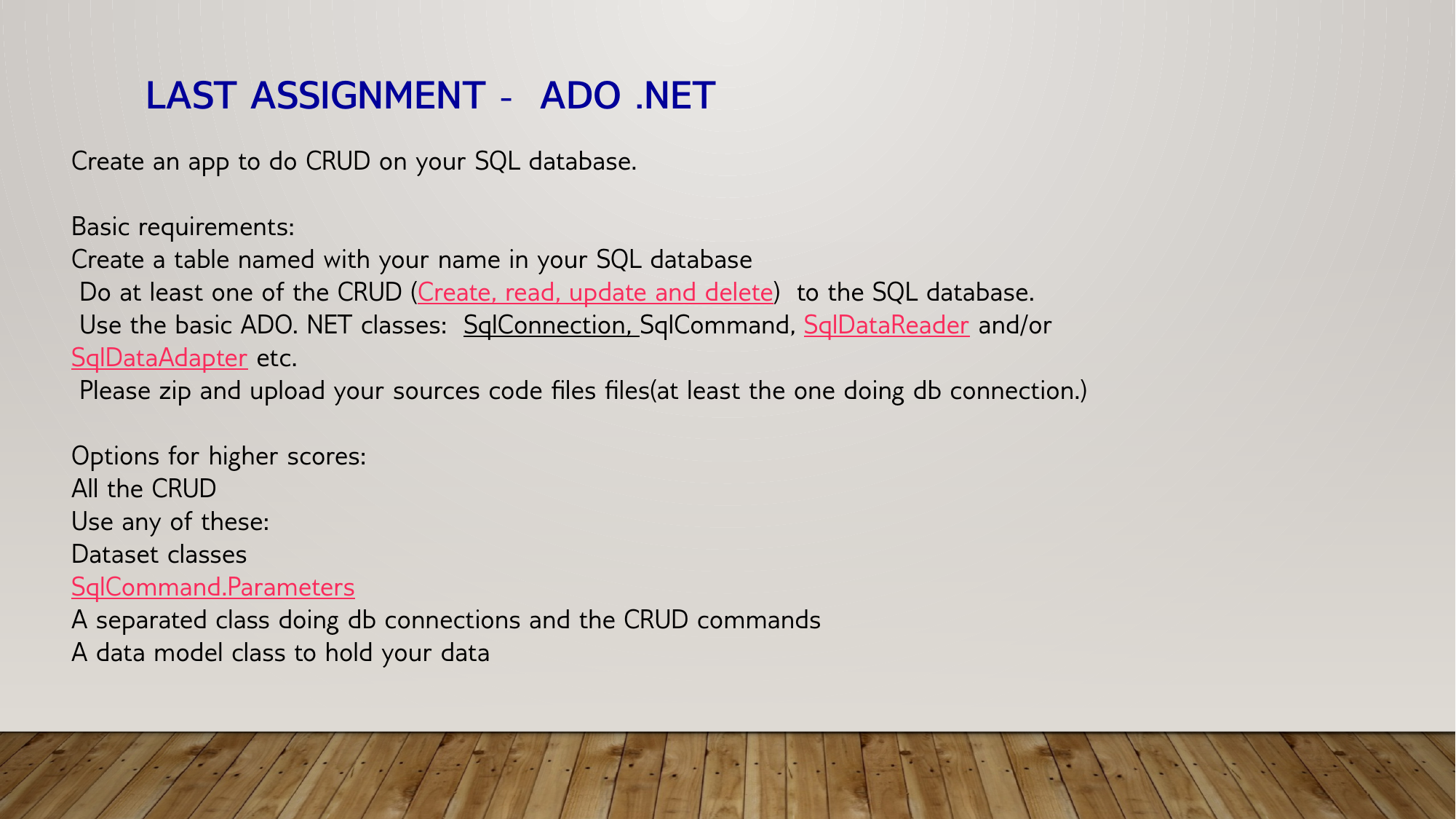

# Last Assignment -  ADO .NET
Create an app to do CRUD on your SQL database.

Basic requirements:
Create a table named with your name in your SQL database
 Do at least one of the CRUD (Create, read, update and delete)  to the SQL database.
 Use the basic ADO. NET classes:  SqlConnection, SqlCommand, SqlDataReader and/or SqlDataAdapter etc.
 Please zip and upload your sources code files files(at least the one doing db connection.)

Options for higher scores:
All the CRUD
Use any of these:
Dataset classes
SqlCommand.Parameters
A separated class doing db connections and the CRUD commands
A data model class to hold your data